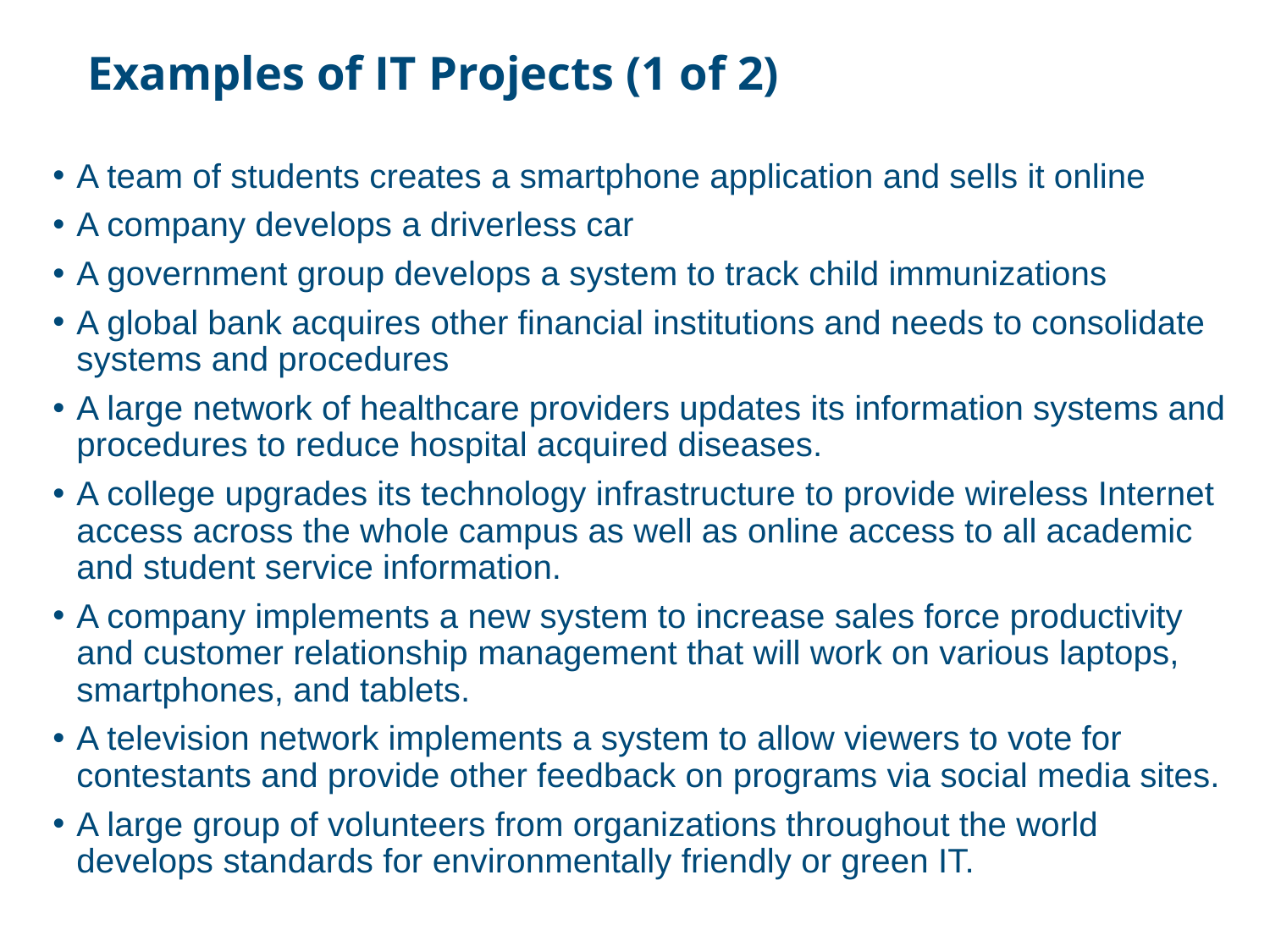

# Examples of IT Projects (1 of 2)
A team of students creates a smartphone application and sells it online
A company develops a driverless car
A government group develops a system to track child immunizations
A global bank acquires other financial institutions and needs to consolidate systems and procedures
A large network of healthcare providers updates its information systems and procedures to reduce hospital acquired diseases.
A college upgrades its technology infrastructure to provide wireless Internet access across the whole campus as well as online access to all academic and student service information.
A company implements a new system to increase sales force productivity and customer relationship management that will work on various laptops, smartphones, and tablets.
A television network implements a system to allow viewers to vote for contestants and provide other feedback on programs via social media sites.
A large group of volunteers from organizations throughout the world develops standards for environmentally friendly or green IT.